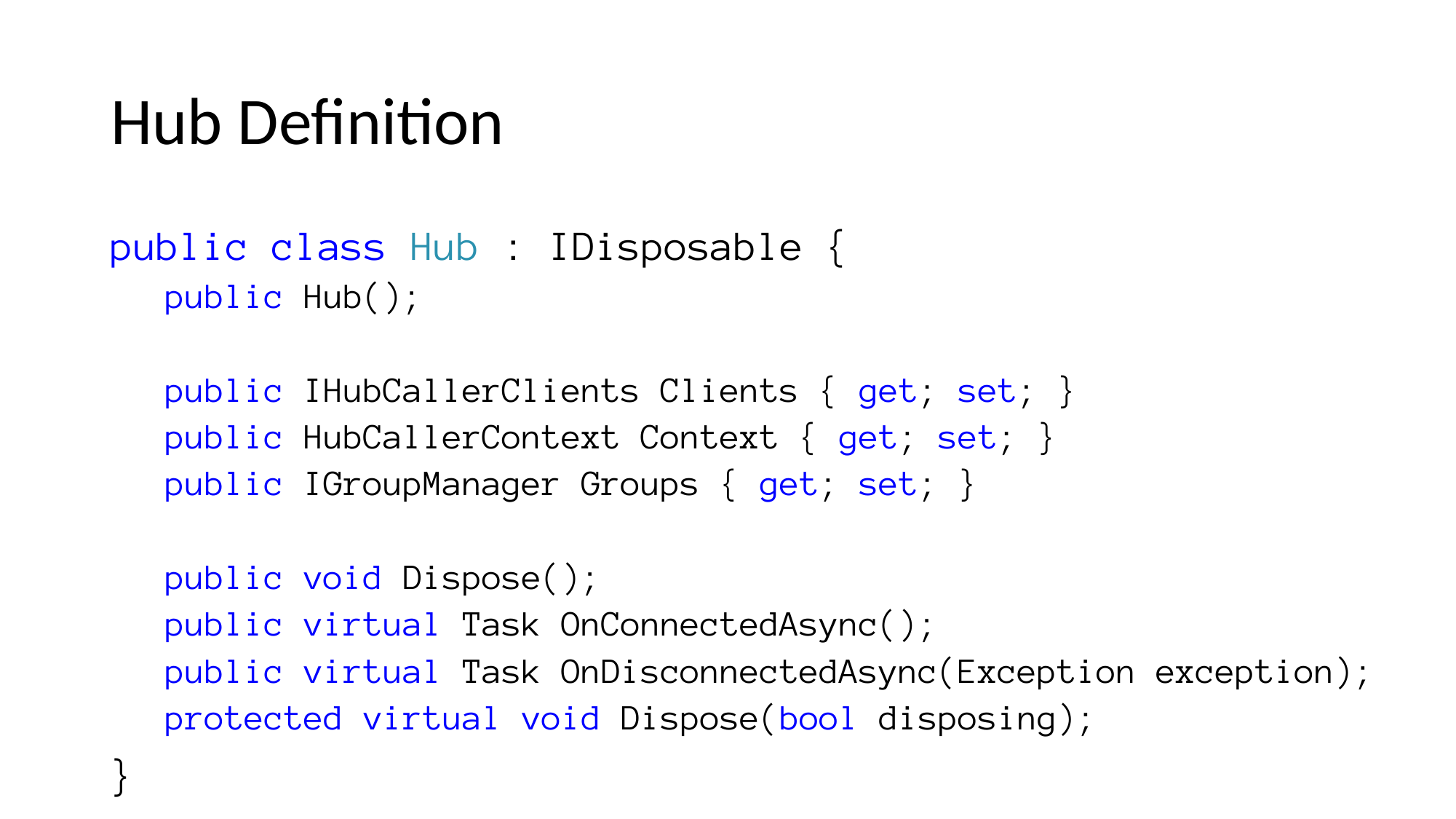

# Hub Definition
public class Hub : IDisposable {
public Hub();

public IHubCallerClients Clients { get; set; }
public HubCallerContext Context { get; set; }
public IGroupManager Groups { get; set; }

public void Dispose();
public virtual Task OnConnectedAsync();
public virtual Task OnDisconnectedAsync(Exception exception);
protected virtual void Dispose(bool disposing);
}